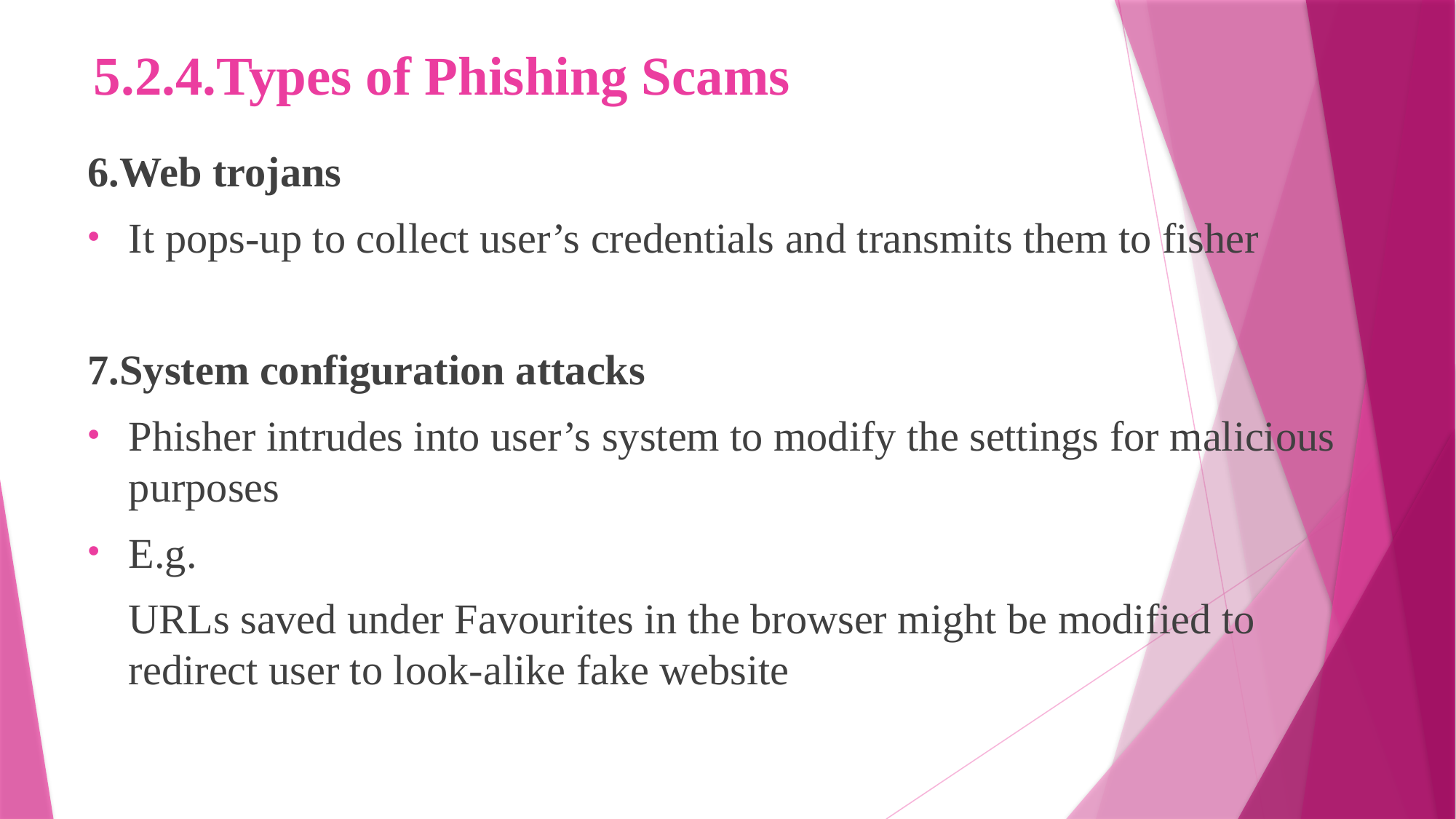

# 5.2.4.Types of Phishing Scams
6.Web trojans
It pops-up to collect user’s credentials and transmits them to fisher

7.System configuration attacks
Phisher intrudes into user’s system to modify the settings for malicious purposes
E.g.
	URLs saved under Favourites in the browser might be modified to redirect user to look-alike fake website